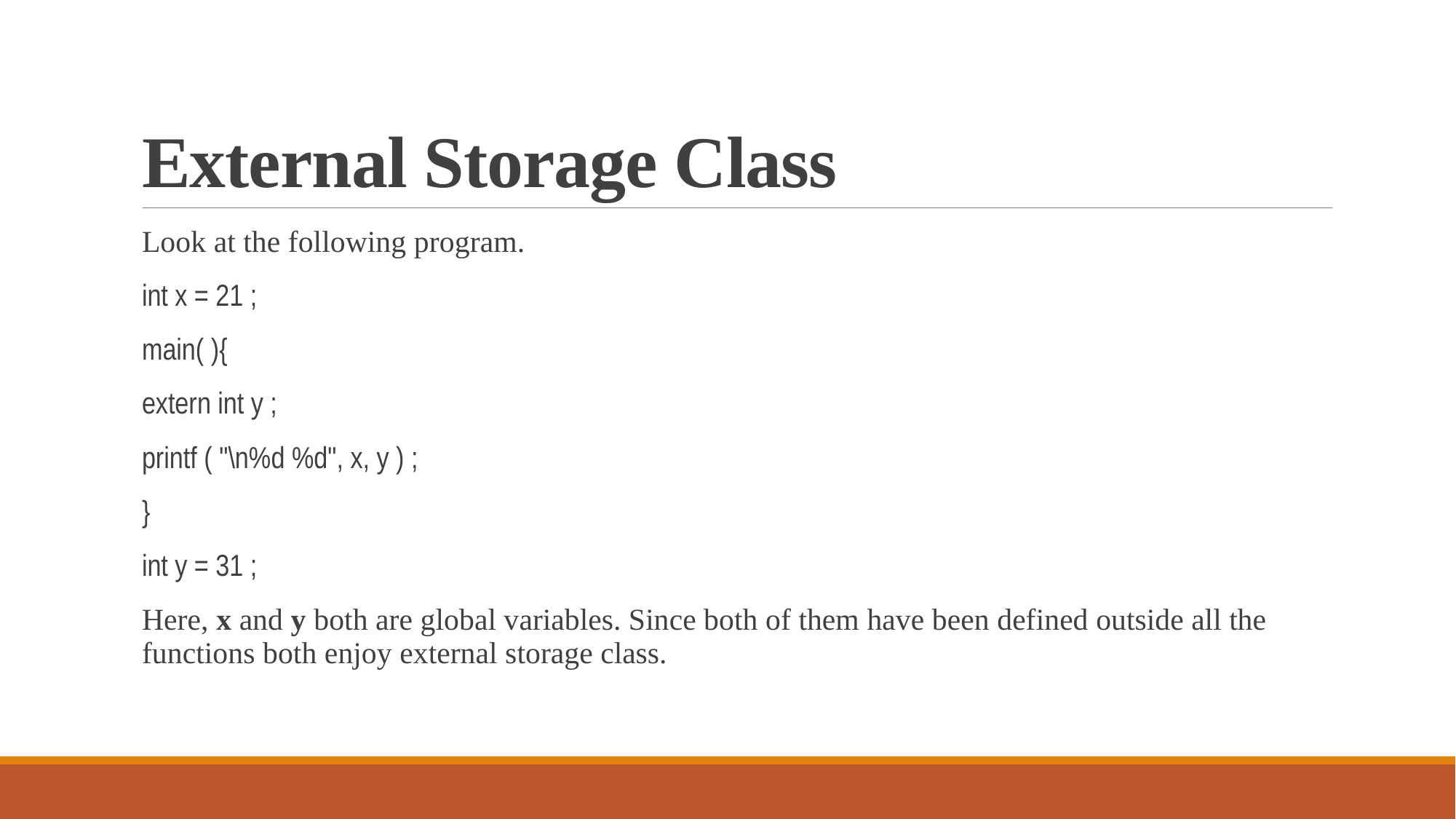

# External Storage Class
Look at the following program.
int x = 21 ;
main( ){
extern int y ;
printf ( "\n%d %d", x, y ) ;
}
int y = 31 ;
Here, x and y both are global variables. Since both of them have been defined outside all the functions both enjoy external storage class.